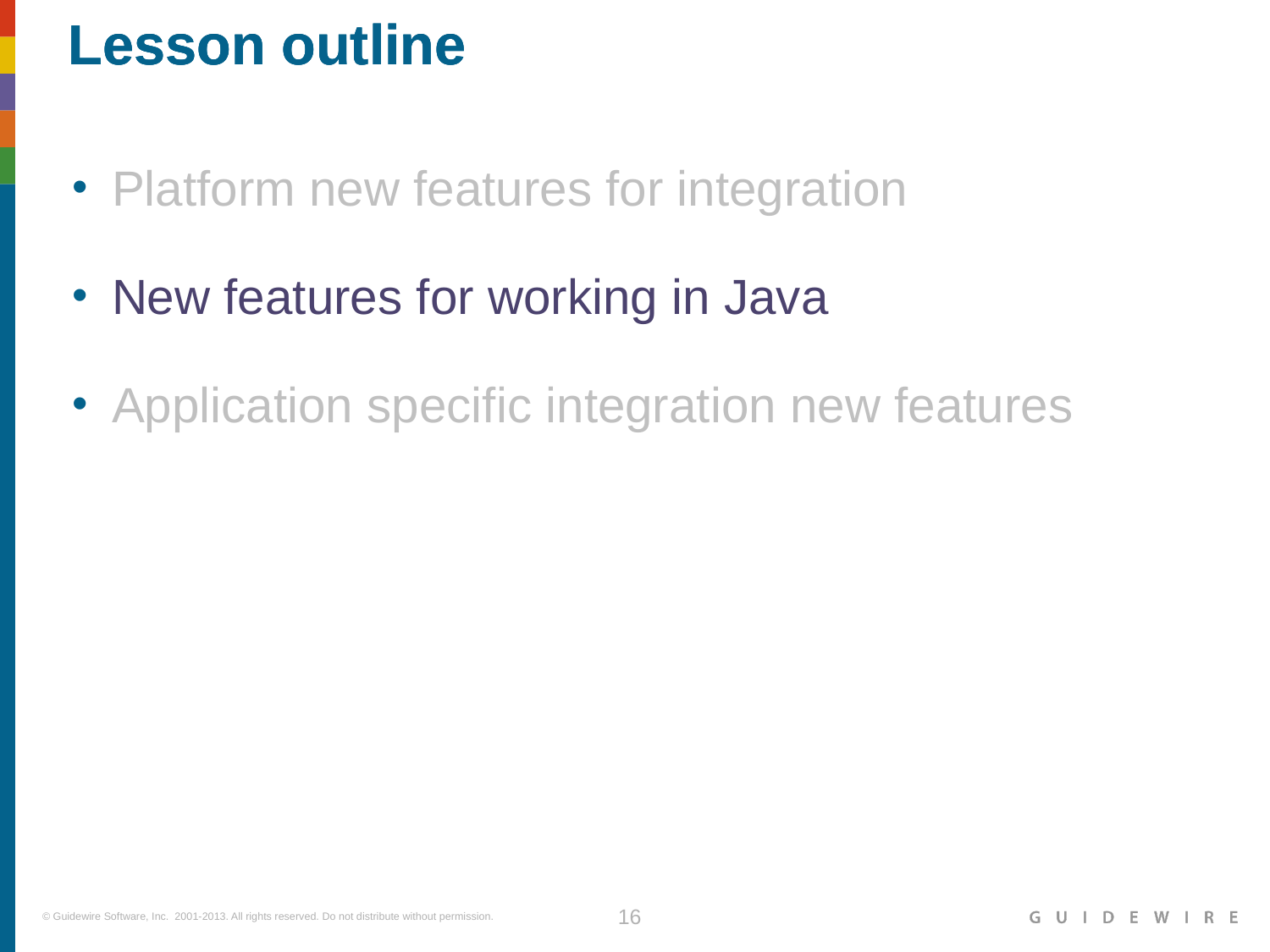

Platform new features for integration
New features for working in Java
Application specific integration new features